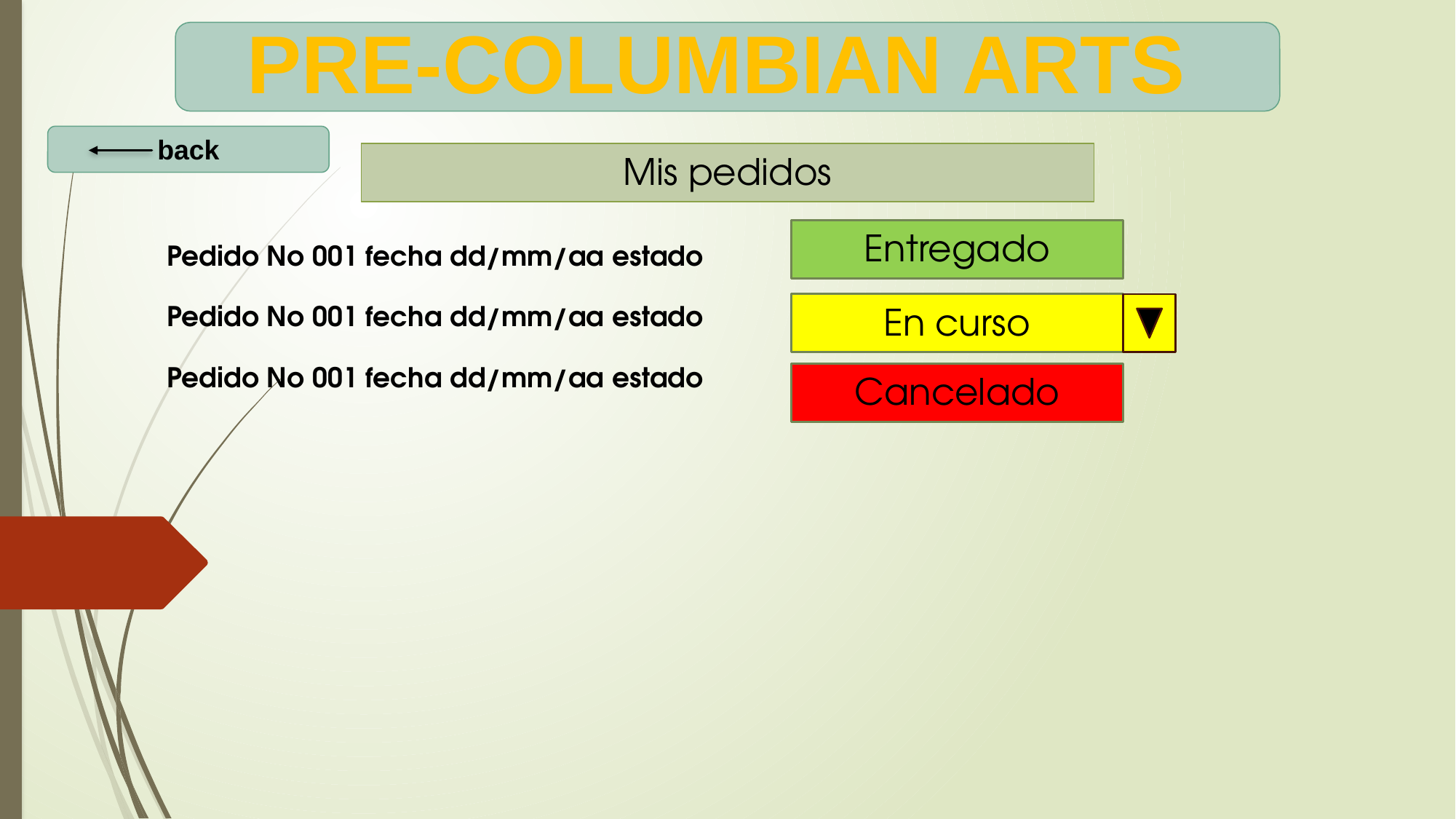

pre-columbian arts
back
Mis pedidos
Entregado
Pedido No 001 fecha dd/mm/aa estado
Pedido No 001 fecha dd/mm/aa estado
En curso

Pedido No 001 fecha dd/mm/aa estado
Cancelado